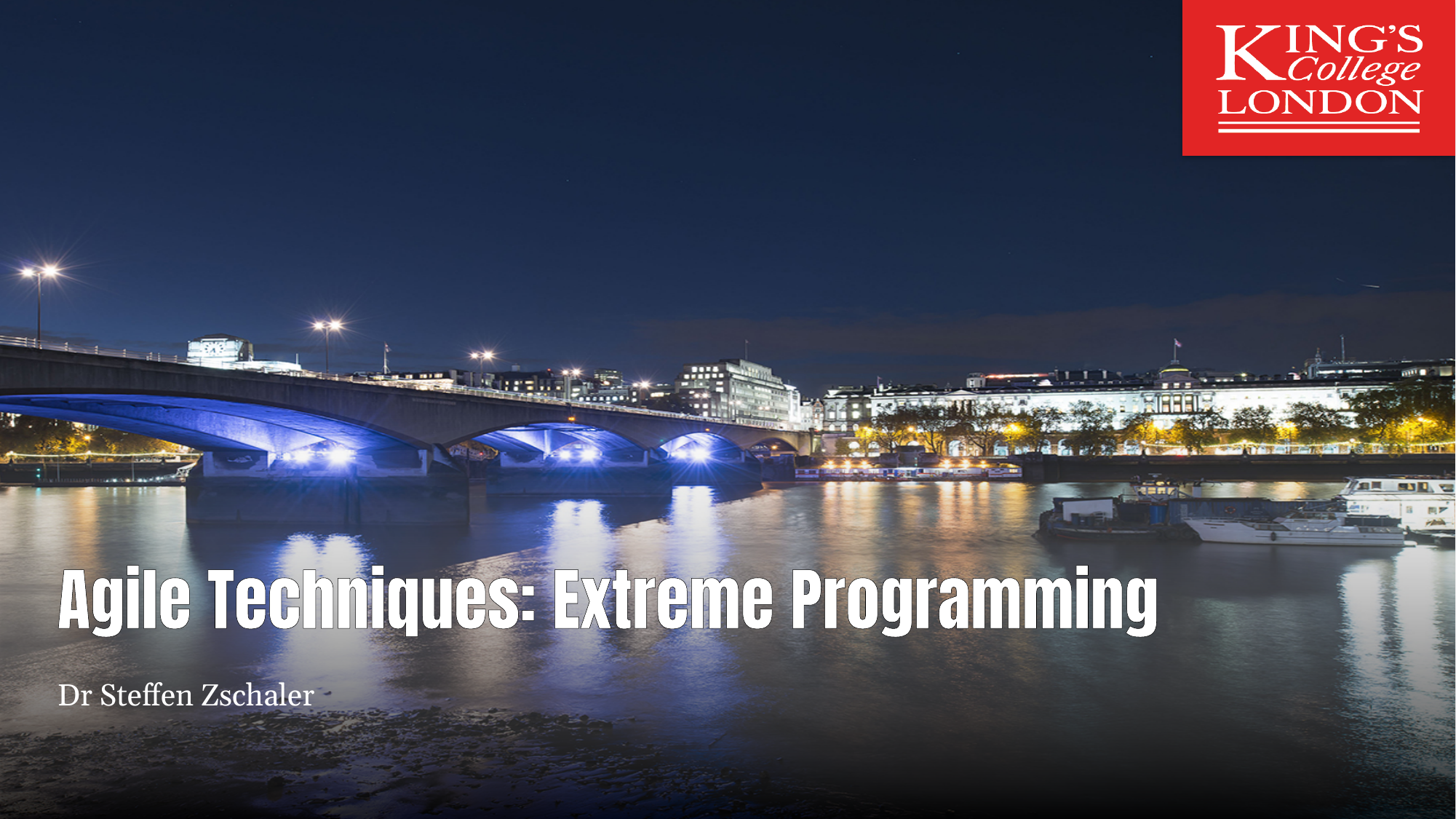

# Agile Techniques: Extreme Programming
Dr Steffen Zschaler